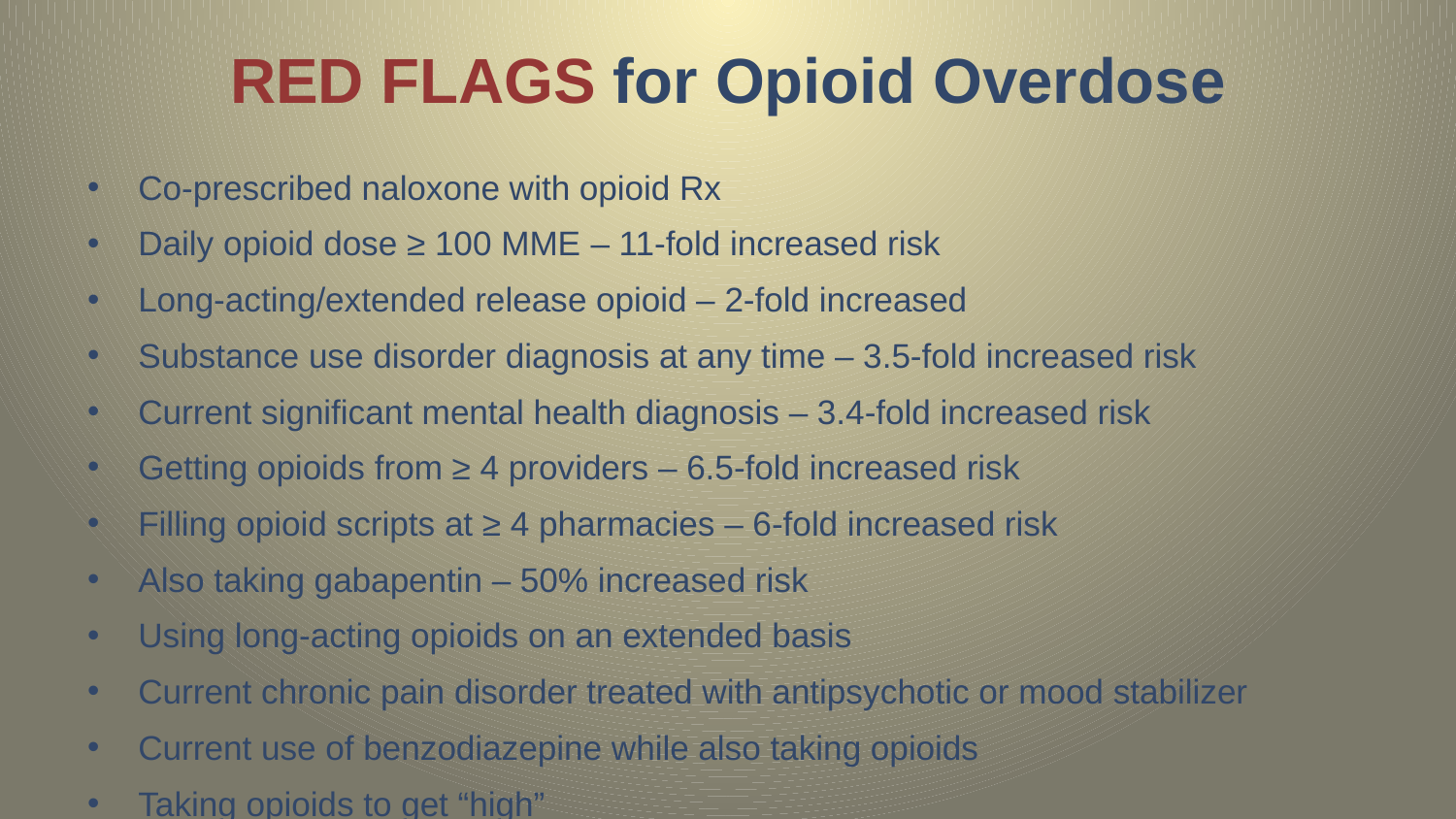

# RED FLAGS for Opioid Overdose
Co-prescribed naloxone with opioid Rx
Daily opioid dose ≥ 100 MME – 11-fold increased risk
Long-acting/extended release opioid – 2-fold increased
Substance use disorder diagnosis at any time – 3.5-fold increased risk
Current significant mental health diagnosis – 3.4-fold increased risk
Getting opioids from ≥ 4 providers – 6.5-fold increased risk
Filling opioid scripts at ≥ 4 pharmacies – 6-fold increased risk
Also taking gabapentin – 50% increased risk
Using long-acting opioids on an extended basis
Current chronic pain disorder treated with antipsychotic or mood stabilizer
Current use of benzodiazepine while also taking opioids
Taking opioids to get “high”